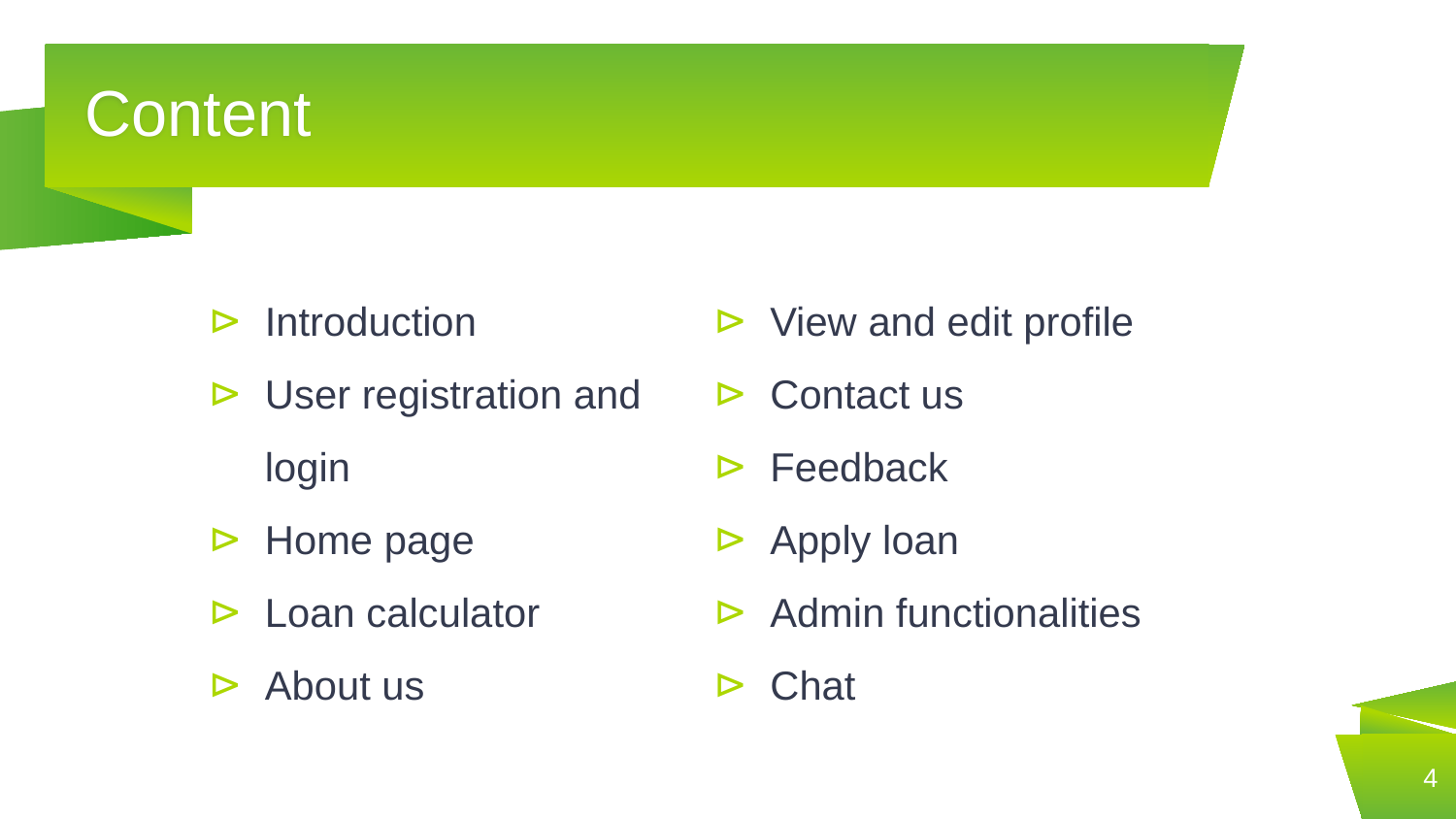

# Content
Introduction
User registration and login
Home page
Loan calculator
About us

View and edit profile
Contact us
Feedback
Apply loan
Admin functionalities
Chat
4